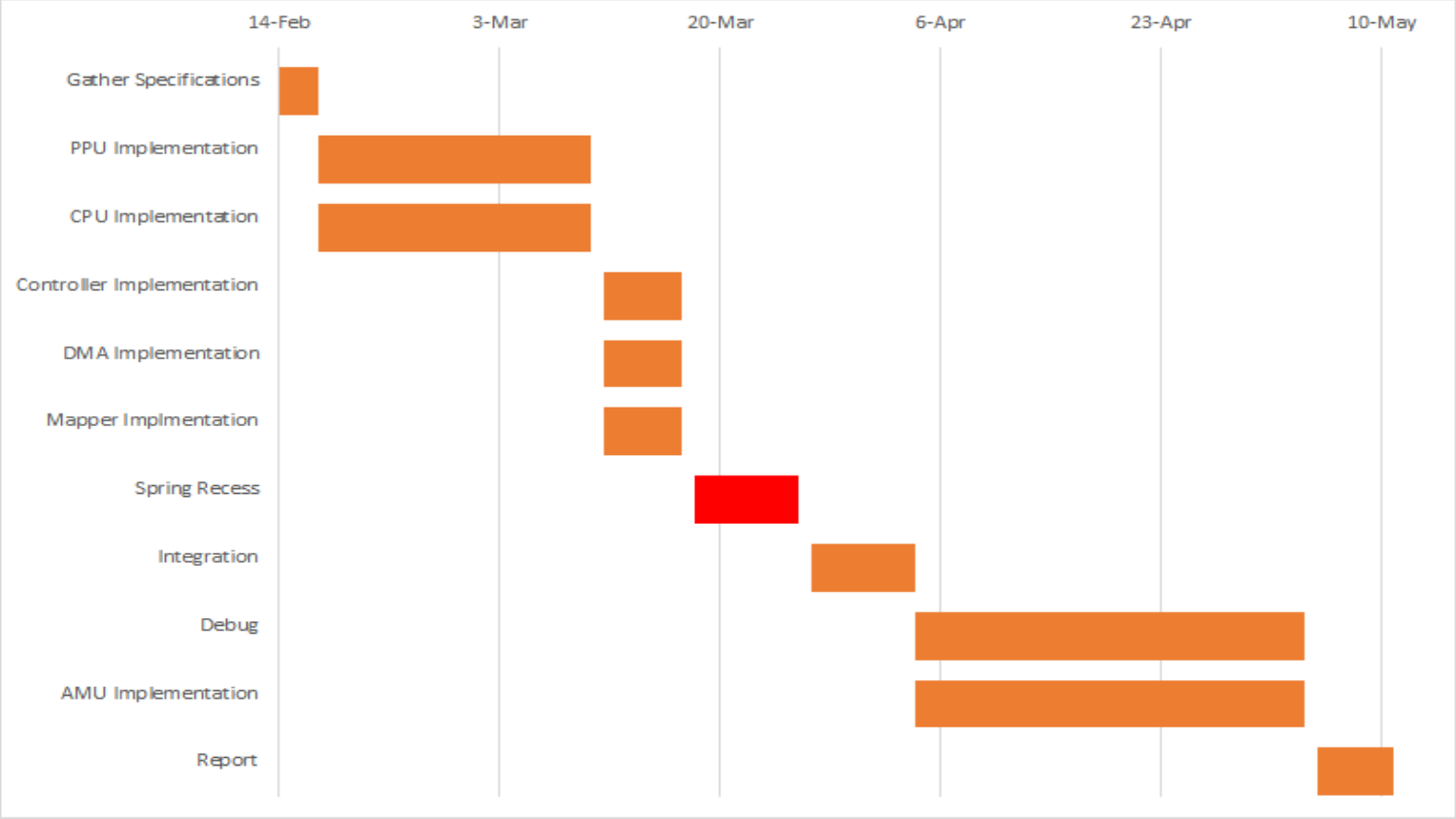

https://drive.google.com/file/d/0B39iZIIrMjl8NGJoOTRLeGtYVzQ/view?usp=sharing
link of the excel file for modification